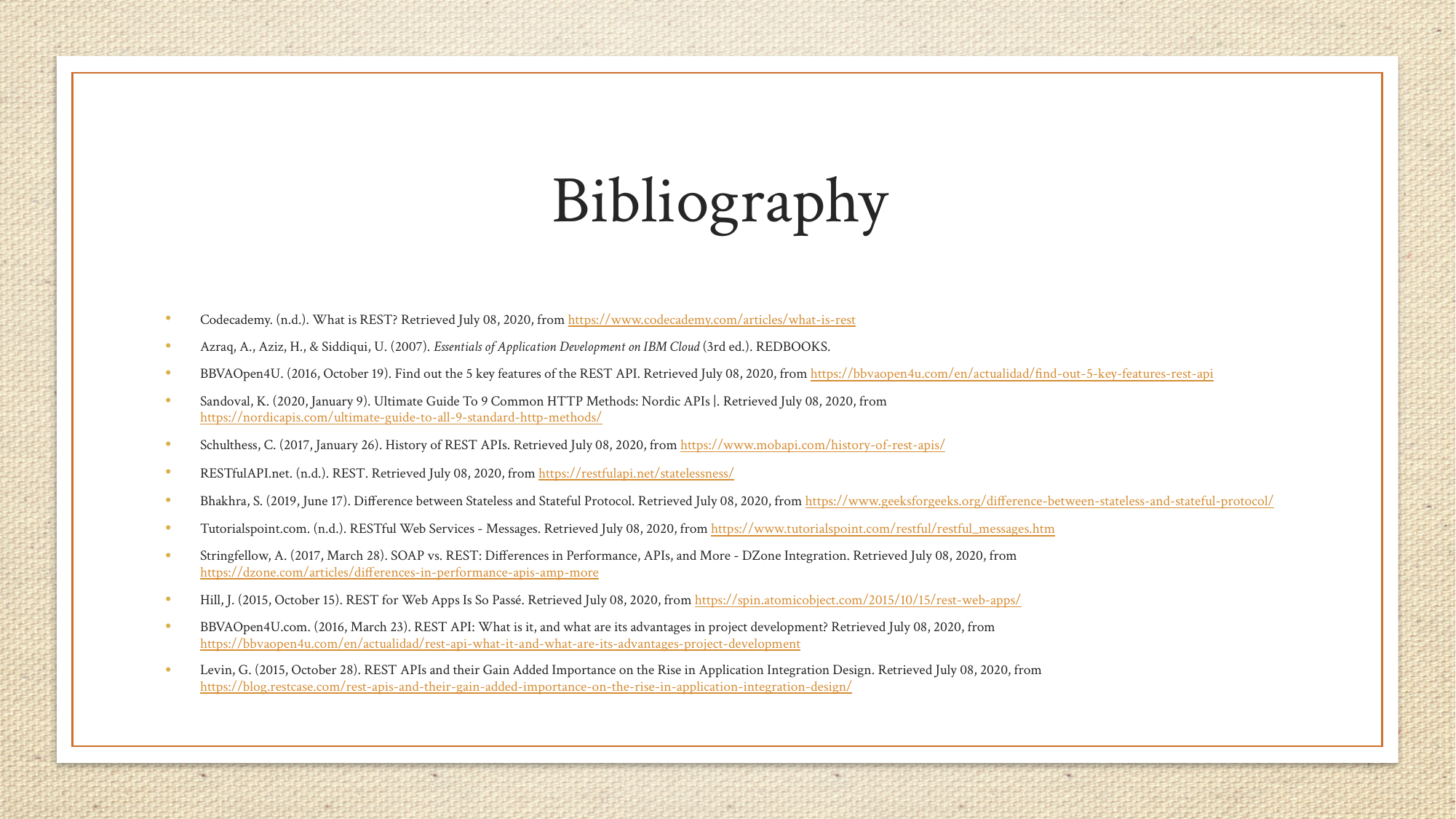

# Bibliography
Codecademy. (n.d.). What is REST? Retrieved July 08, 2020, from https://www.codecademy.com/articles/what-is-rest
Azraq, A., Aziz, H., & Siddiqui, U. (2007). Essentials of Application Development on IBM Cloud (3rd ed.). REDBOOKS.
BBVAOpen4U. (2016, October 19). Find out the 5 key features of the REST API. Retrieved July 08, 2020, from https://bbvaopen4u.com/en/actualidad/find-out-5-key-features-rest-api
Sandoval, K. (2020, January 9). Ultimate Guide To 9 Common HTTP Methods: Nordic APIs |. Retrieved July 08, 2020, from https://nordicapis.com/ultimate-guide-to-all-9-standard-http-methods/
Schulthess, C. (2017, January 26). History of REST APIs. Retrieved July 08, 2020, from https://www.mobapi.com/history-of-rest-apis/
RESTfulAPI.net. (n.d.). REST. Retrieved July 08, 2020, from https://restfulapi.net/statelessness/
Bhakhra, S. (2019, June 17). Difference between Stateless and Stateful Protocol. Retrieved July 08, 2020, from https://www.geeksforgeeks.org/difference-between-stateless-and-stateful-protocol/
Tutorialspoint.com. (n.d.). RESTful Web Services - Messages. Retrieved July 08, 2020, from https://www.tutorialspoint.com/restful/restful_messages.htm
Stringfellow, A. (2017, March 28). SOAP vs. REST: Differences in Performance, APIs, and More - DZone Integration. Retrieved July 08, 2020, from https://dzone.com/articles/differences-in-performance-apis-amp-more
Hill, J. (2015, October 15). REST for Web Apps Is So Passé. Retrieved July 08, 2020, from https://spin.atomicobject.com/2015/10/15/rest-web-apps/
BBVAOpen4U.com. (2016, March 23). REST API: What is it, and what are its advantages in project development? Retrieved July 08, 2020, from https://bbvaopen4u.com/en/actualidad/rest-api-what-it-and-what-are-its-advantages-project-development
Levin, G. (2015, October 28). REST APIs and their Gain Added Importance on the Rise in Application Integration Design. Retrieved July 08, 2020, from https://blog.restcase.com/rest-apis-and-their-gain-added-importance-on-the-rise-in-application-integration-design/